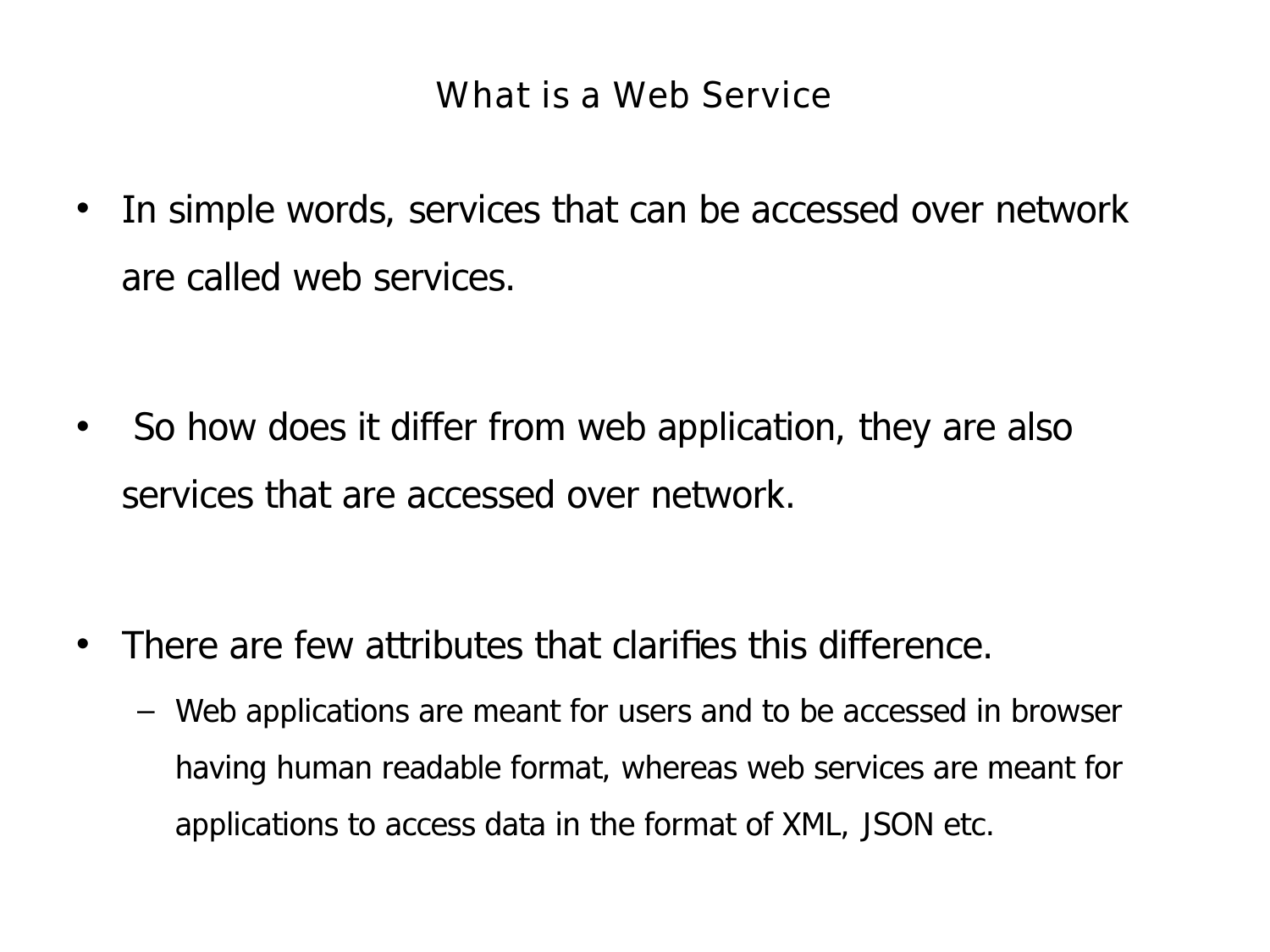

# What is a Web Service
In simple words, services that can be accessed over network are called web services.

 So how does it differ from web application, they are also services that are accessed over network.

There are few attributes that clarifies this difference.
Web applications are meant for users and to be accessed in browser having human readable format, whereas web services are meant for applications to access data in the format of XML, JSON etc.